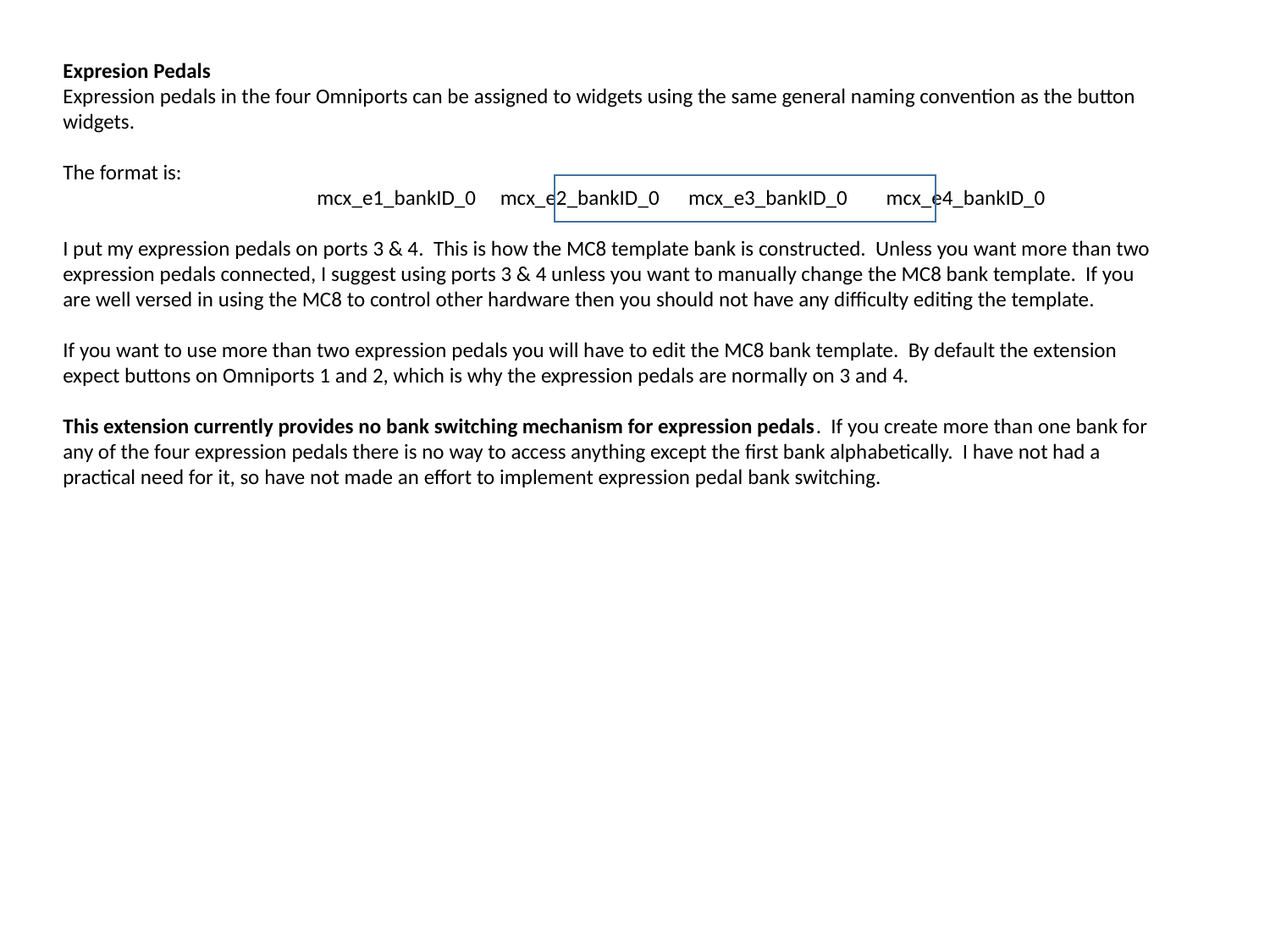

Expresion Pedals
Expression pedals in the four Omniports can be assigned to widgets using the same general naming convention as the button widgets.

The format is:
		mcx_e1_bankID_0     mcx_e2_bankID_0      mcx_e3_bankID_0        mcx_e4_bankID_0

I put my expression pedals on ports 3 & 4.  This is how the MC8 template bank is constructed.  Unless you want more than two expression pedals connected, I suggest using ports 3 & 4 unless you want to manually change the MC8 bank template.  If you are well versed in using the MC8 to control other hardware then you should not have any difficulty editing the template.

If you want to use more than two expression pedals you will have to edit the MC8 bank template.  By default the extension expect buttons on Omniports 1 and 2, which is why the expression pedals are normally on 3 and 4.

This extension currently provides no bank switching mechanism for expression pedals.  If you create more than one bank for any of the four expression pedals there is no way to access anything except the first bank alphabetically.  I have not had a practical need for it, so have not made an effort to implement expression pedal bank switching.